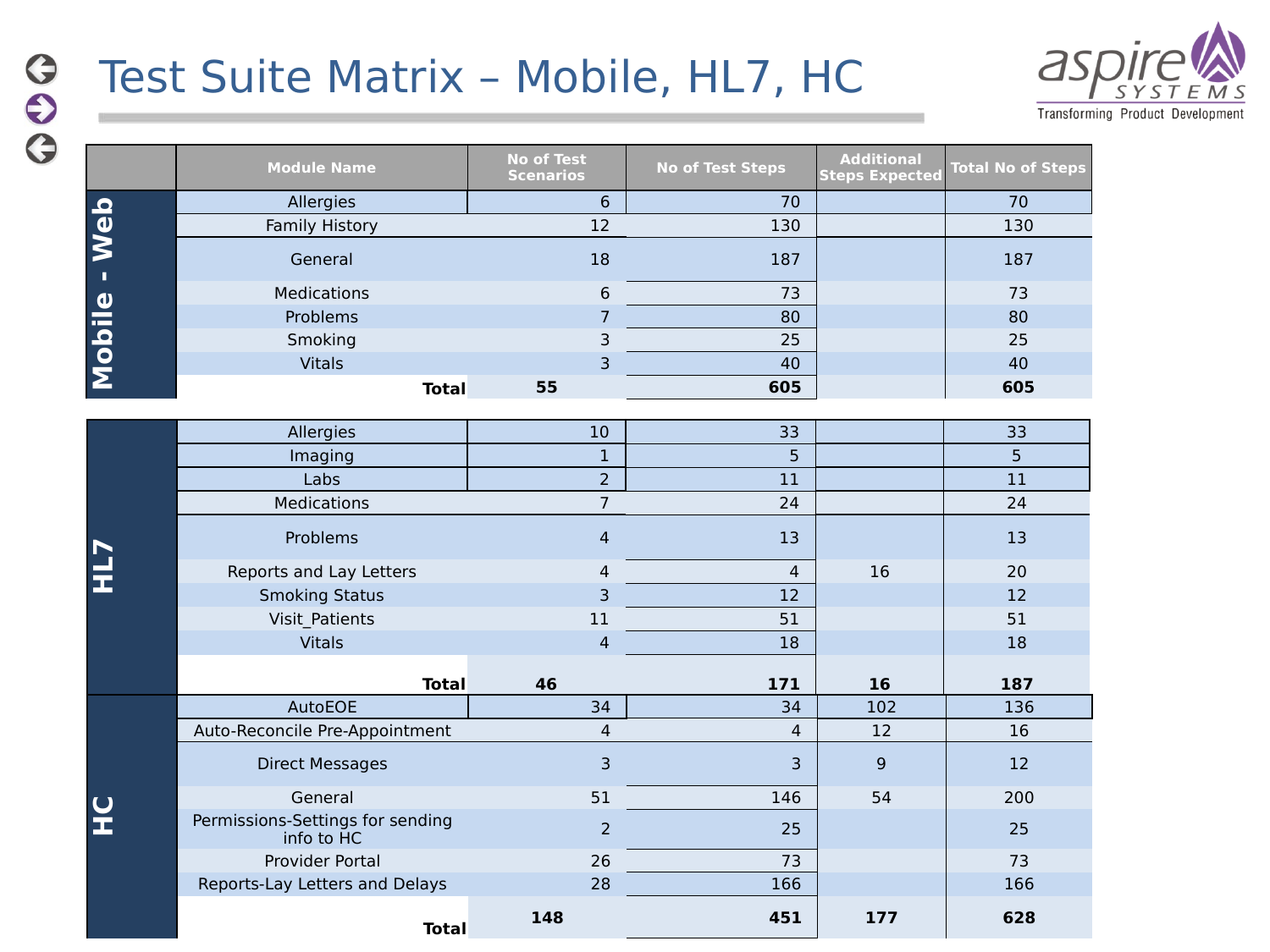

Test Suite Matrix – Mobile, HL7, HC
|  | Module Name | No of Test Scenarios | No of Test Steps | Additional Steps Expected | Total No of Steps |
| --- | --- | --- | --- | --- | --- |
| Mobile - Web | Allergies | 6 | 70 |  | 70 |
|  | Family History | 12 | 130 |  | 130 |
|  | General | 18 | 187 |  | 187 |
|  | Medications | 6 | 73 |  | 73 |
|  | Problems | 7 | 80 |  | 80 |
|  | Smoking | 3 | 25 |  | 25 |
|  | Vitals | 3 | 40 |  | 40 |
|  | Total | 55 | 605 |  | 605 |
| HL7 | Allergies | 10 | 33 |  | 33 |
| --- | --- | --- | --- | --- | --- |
|  | Imaging | 1 | 5 |  | 5 |
|  | Labs | 2 | 11 |  | 11 |
|  | Medications | 7 | 24 |  | 24 |
|  | Problems | 4 | 13 |  | 13 |
|  | Reports and Lay Letters | 4 | 4 | 16 | 20 |
|  | Smoking Status | 3 | 12 |  | 12 |
|  | Visit\_Patients | 11 | 51 |  | 51 |
|  | Vitals | 4 | 18 |  | 18 |
|  | Total | 46 | 171 | 16 | 187 |
| HC | AutoEOE | 34 | 34 | 102 | 136 |
| --- | --- | --- | --- | --- | --- |
|  | Auto-Reconcile Pre-Appointment | 4 | 4 | 12 | 16 |
|  | Direct Messages | 3 | 3 | 9 | 12 |
|  | General | 51 | 146 | 54 | 200 |
|  | Permissions-Settings for sending info to HC | 2 | 25 |  | 25 |
|  | Provider Portal | 26 | 73 |  | 73 |
|  | Reports-Lay Letters and Delays | 28 | 166 |  | 166 |
|  | Total | 148 | 451 | 177 | 628 |